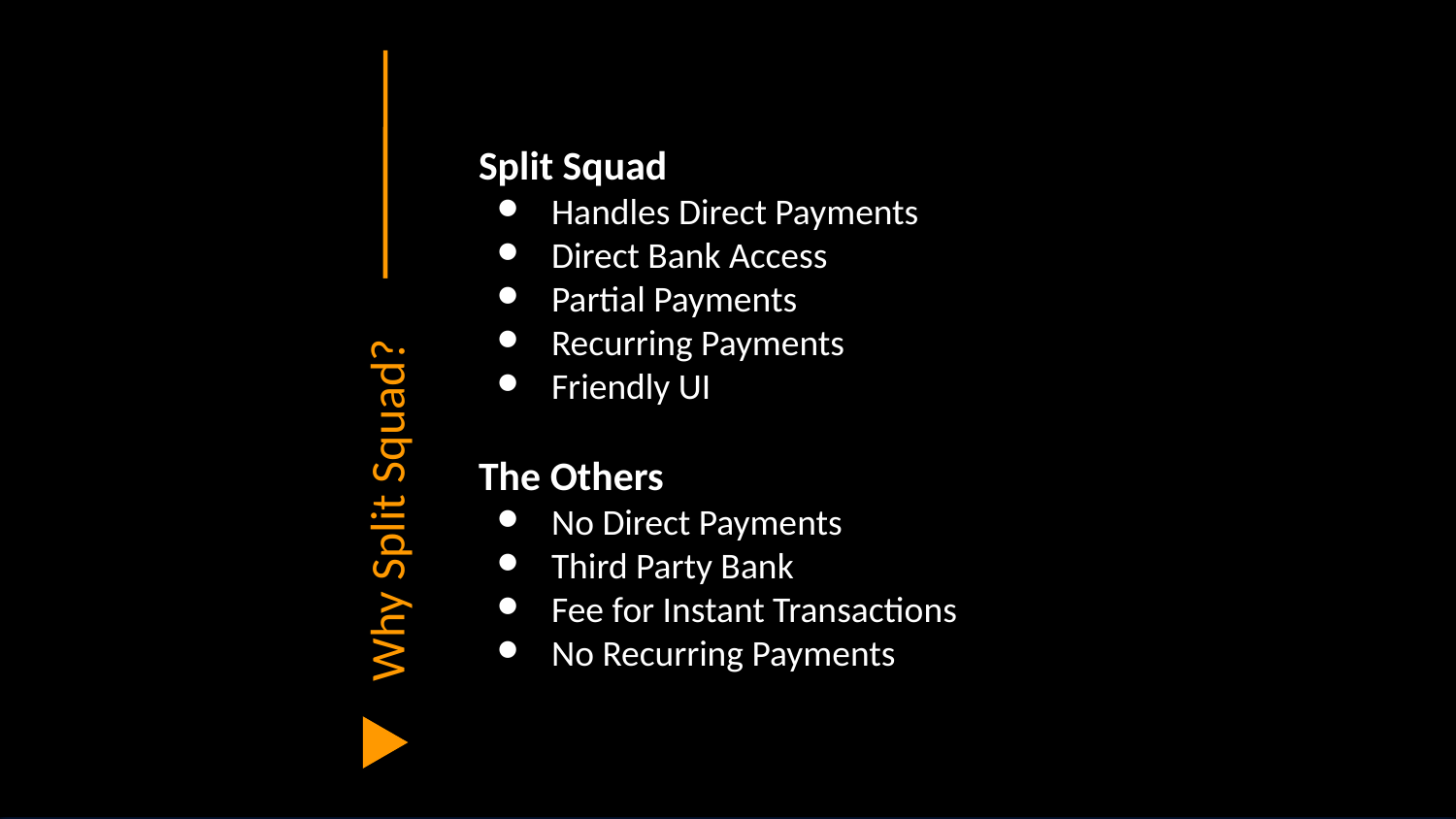

Why Split Squad?

Split Squad
Handles Direct Payments
Direct Bank Access
Partial Payments
Recurring Payments
Friendly UI

The Others
No Direct Payments
Third Party Bank
Fee for Instant Transactions
No Recurring Payments